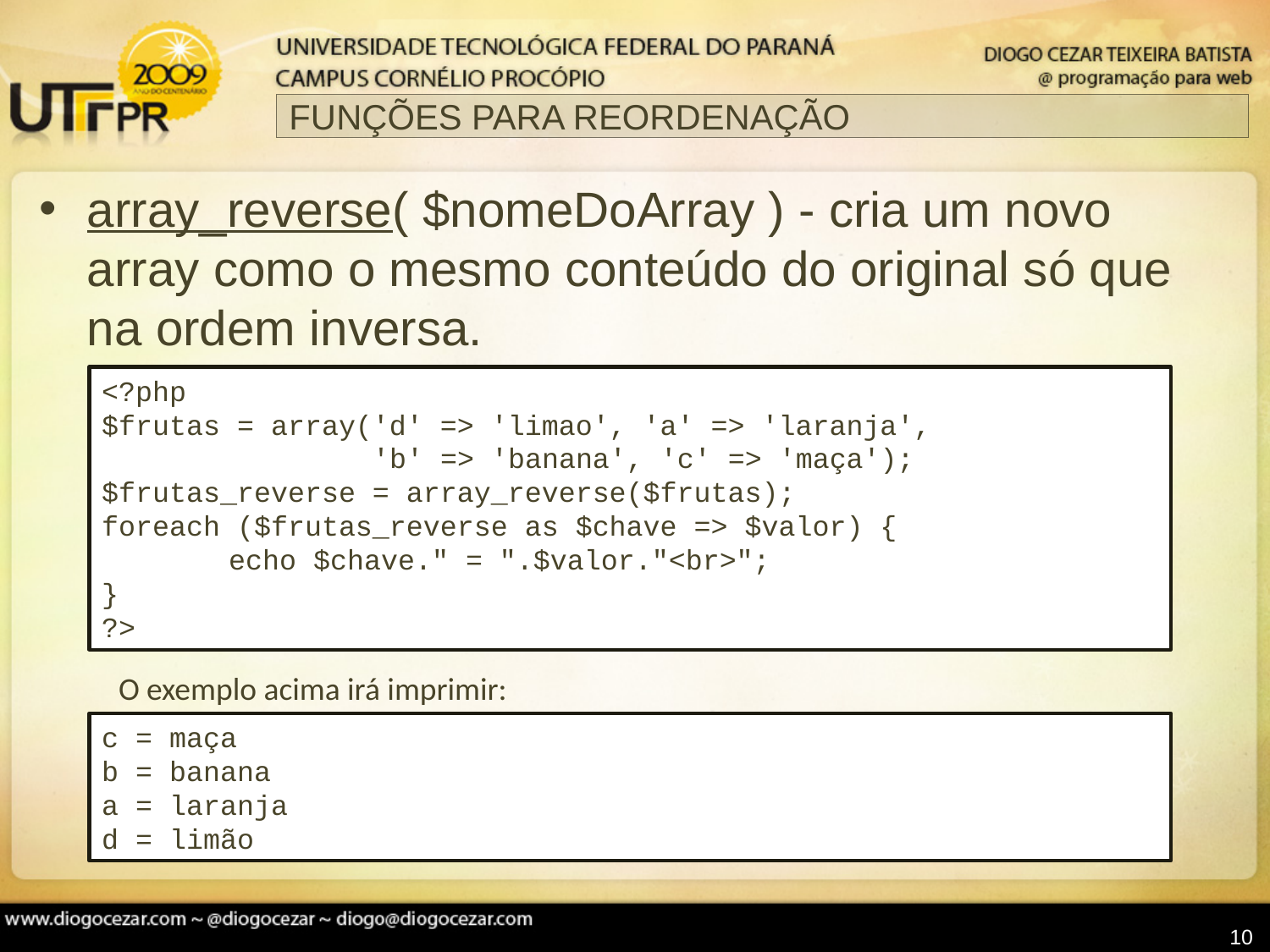

# FUNÇÕES PARA REORDENAÇÃO
array_reverse( $nomeDoArray ) - cria um novo array como o mesmo conteúdo do original só que na ordem inversa.
<?php
$frutas = array('d' => 'limao', 'a' => 'laranja',
                'b' => 'banana', 'c' => 'maça');
$frutas_reverse = array_reverse($frutas);
foreach ($frutas_reverse as $chave => $valor) {
	echo $chave." = ".$valor."<br>";
}
?>
O exemplo acima irá imprimir:
c = maça
b = banana
a = laranja
d = limão
10